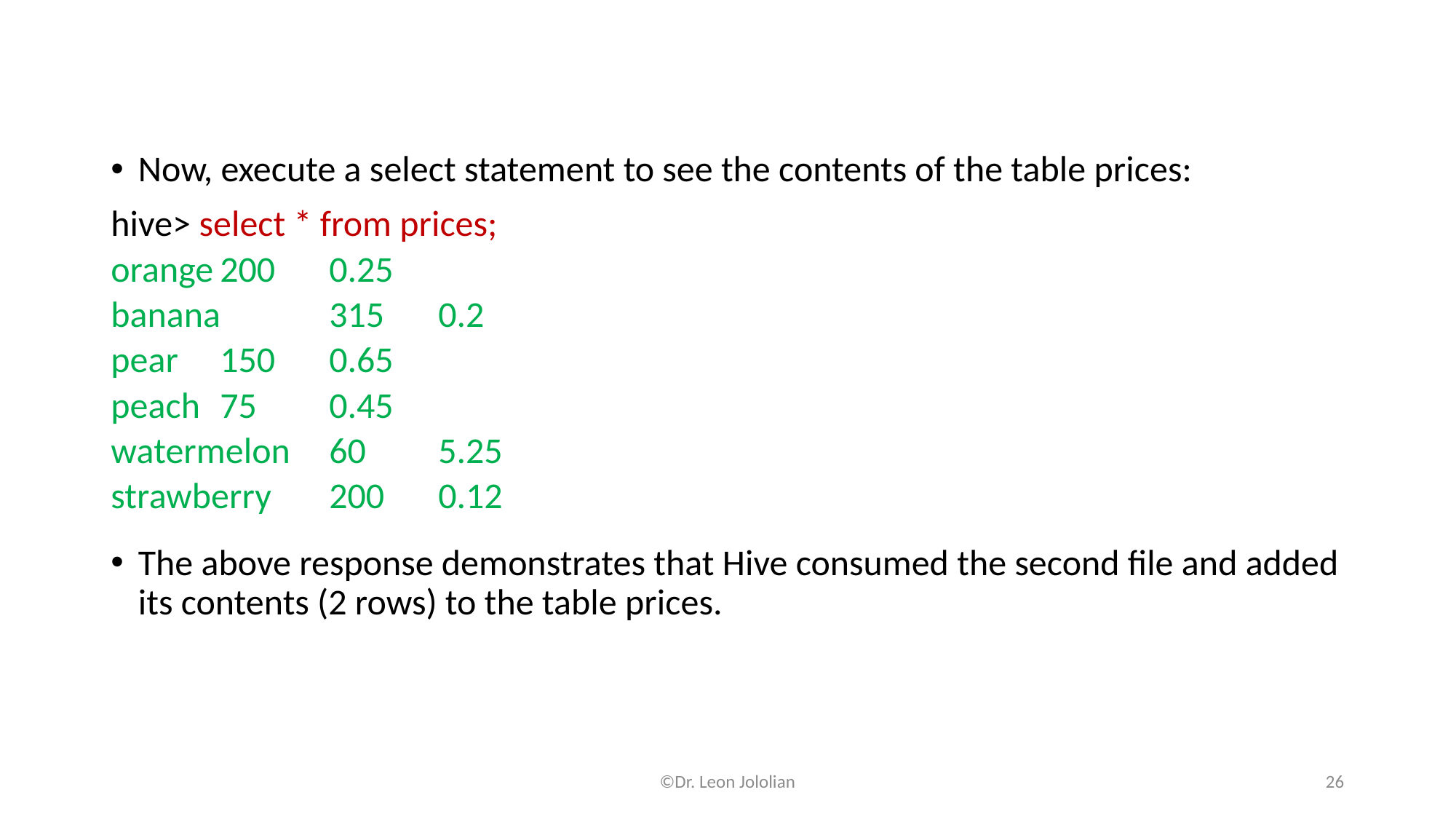

Now, execute a select statement to see the contents of the table prices:
hive> select * from prices;
orange	200	0.25
banana	315	0.2
pear	150	0.65
peach	75	0.45
watermelon	60	5.25
strawberry	200	0.12
The above response demonstrates that Hive consumed the second file and added its contents (2 rows) to the table prices.
©Dr. Leon Jololian
26